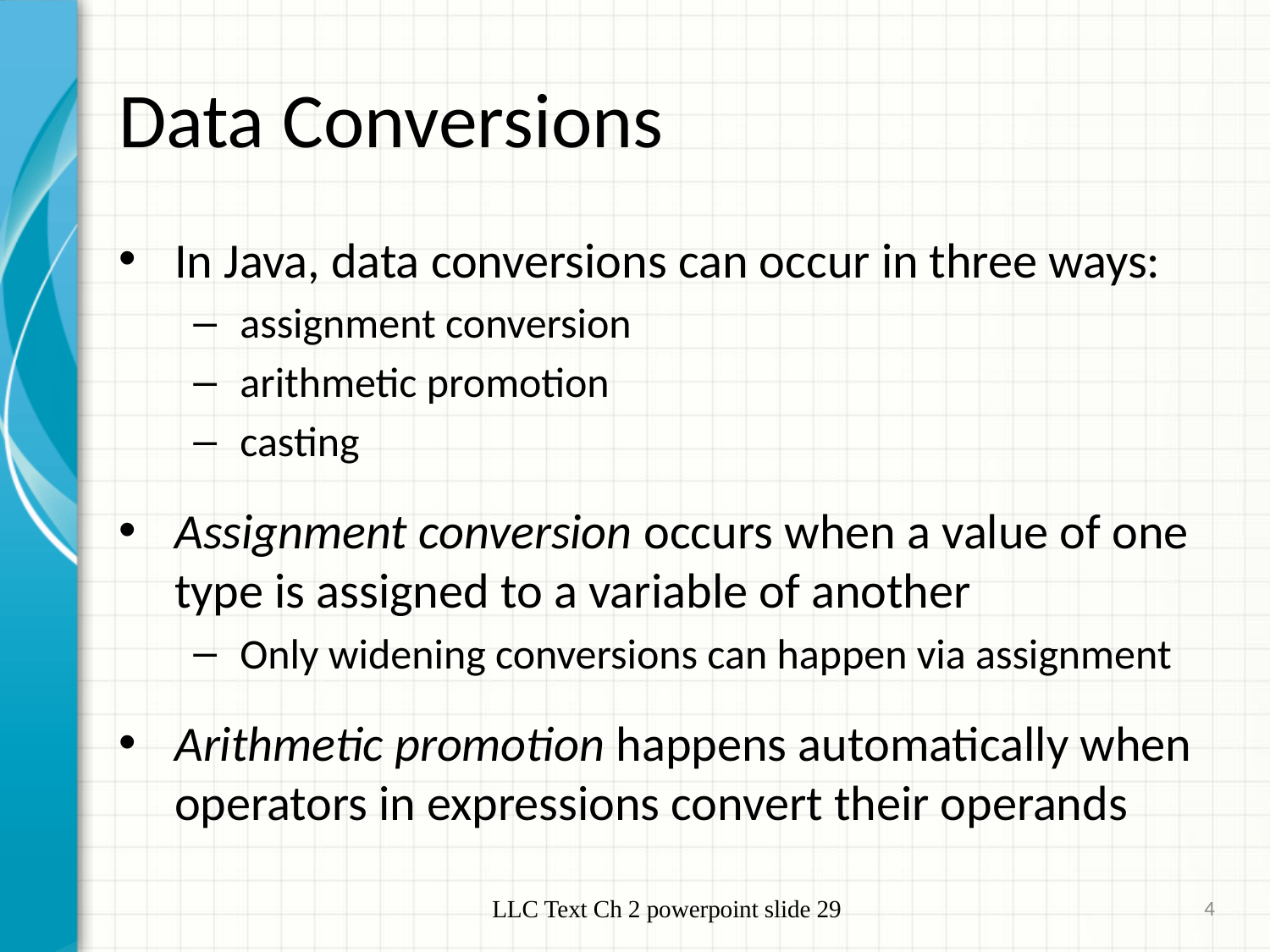

# Data Conversions
In Java, data conversions can occur in three ways:
assignment conversion
arithmetic promotion
casting
Assignment conversion occurs when a value of one type is assigned to a variable of another
Only widening conversions can happen via assignment
Arithmetic promotion happens automatically when operators in expressions convert their operands

4
LLC Text Ch 2 powerpoint slide 29